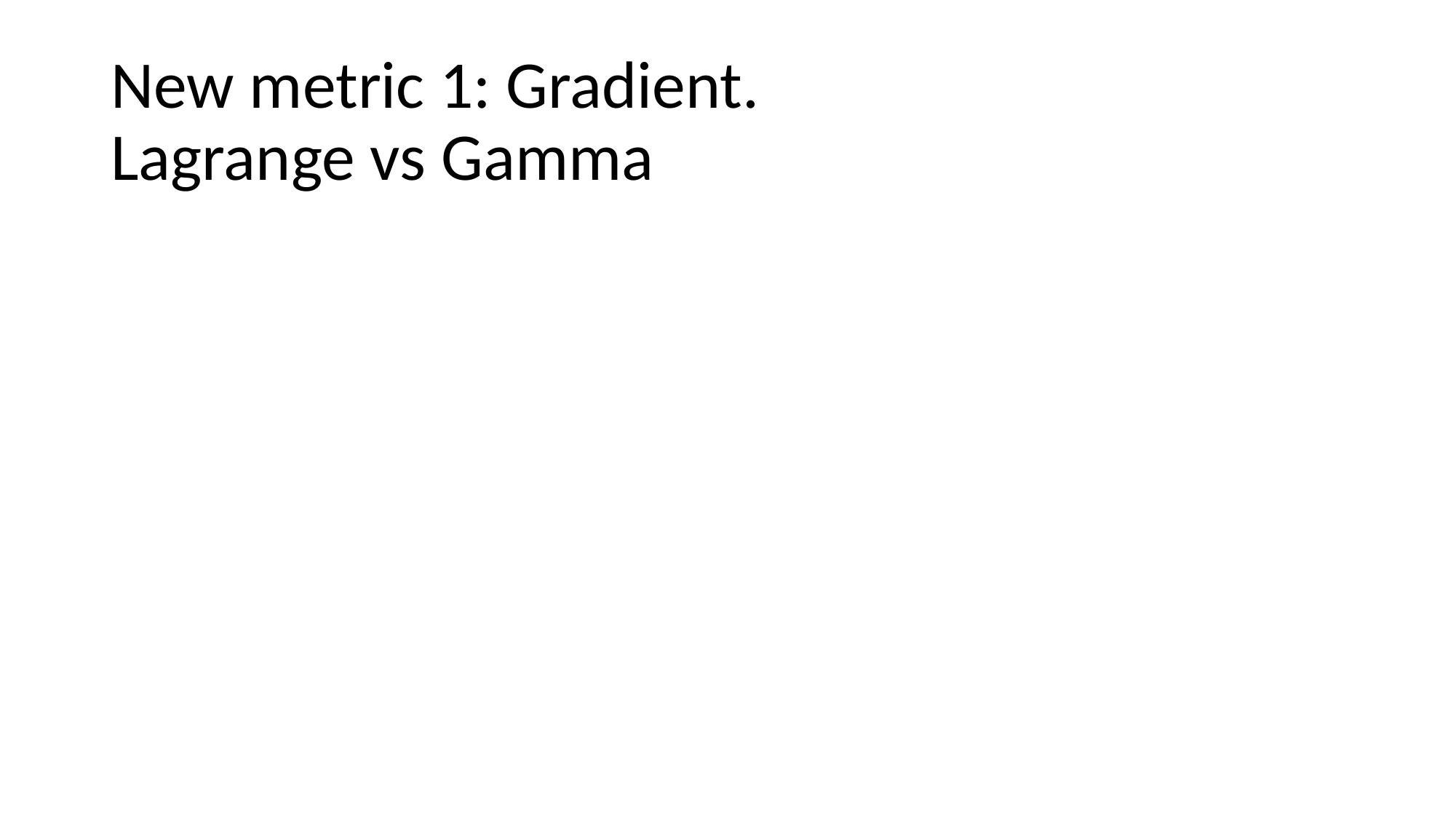

# New metric 1: Gradient. Lagrange vs Gamma